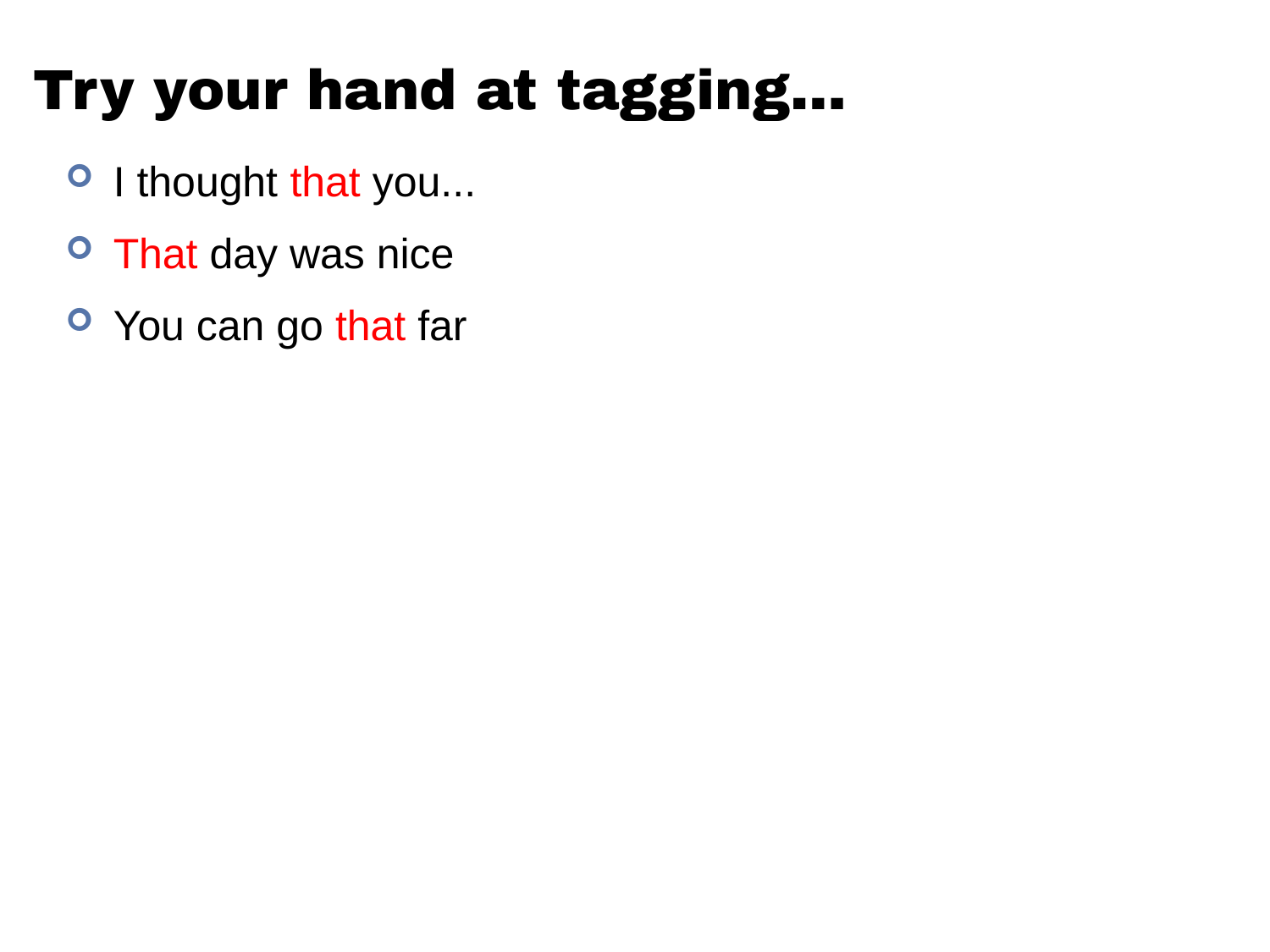

# Try your hand at tagging…
I thought that you...
That day was nice
You can go that far